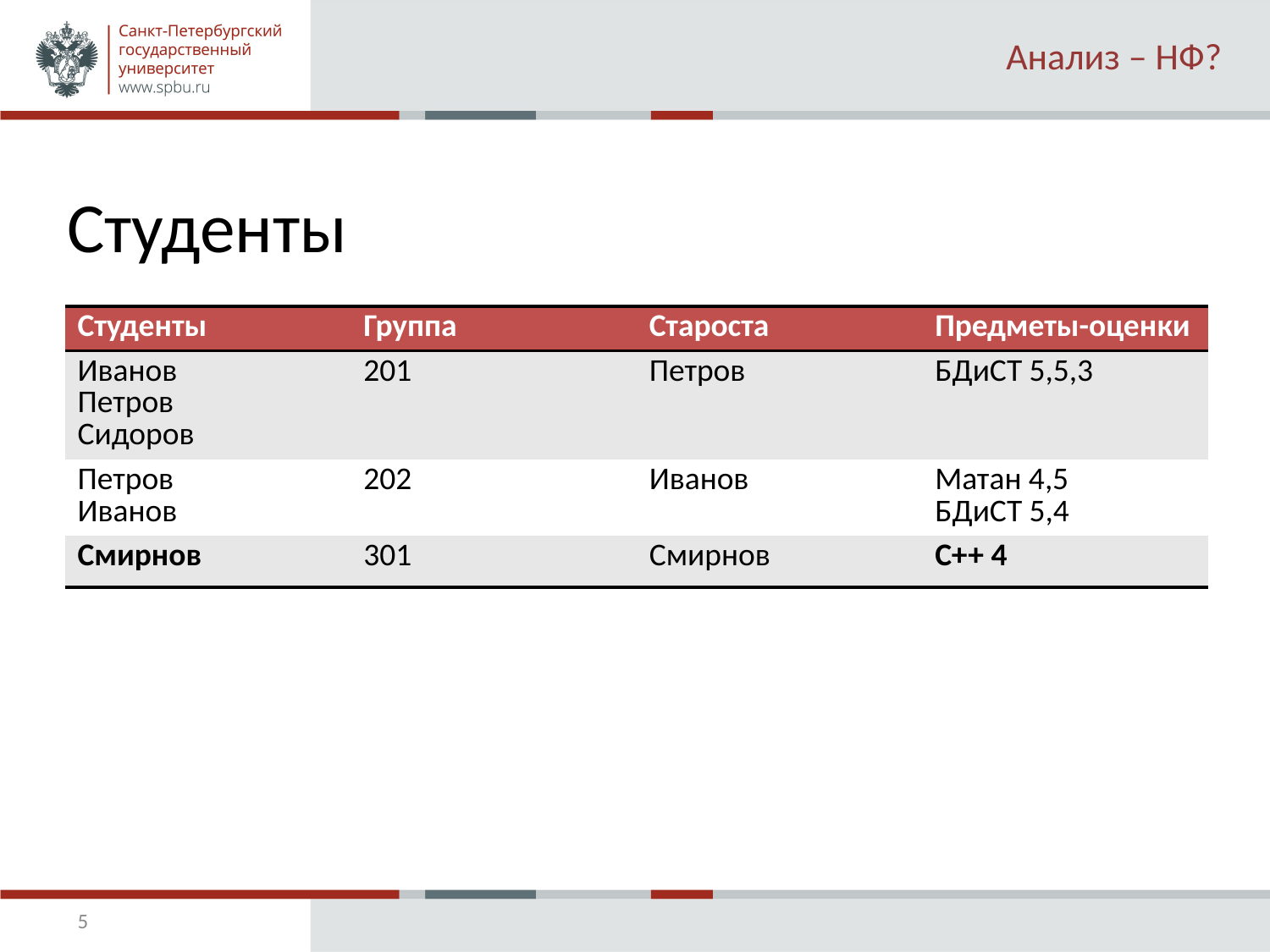

# Анализ – НФ?
Студенты
| Студенты | Группа | Староста | Предметы-оценки |
| --- | --- | --- | --- |
| Иванов Петров Сидоров | 201 | Петров | БДиСТ 5,5,3 |
| Петров Иванов | 202 | Иванов | Матан 4,5 БДиСТ 5,4 |
| Смирнов | 301 | Смирнов | С++ 4 |
5